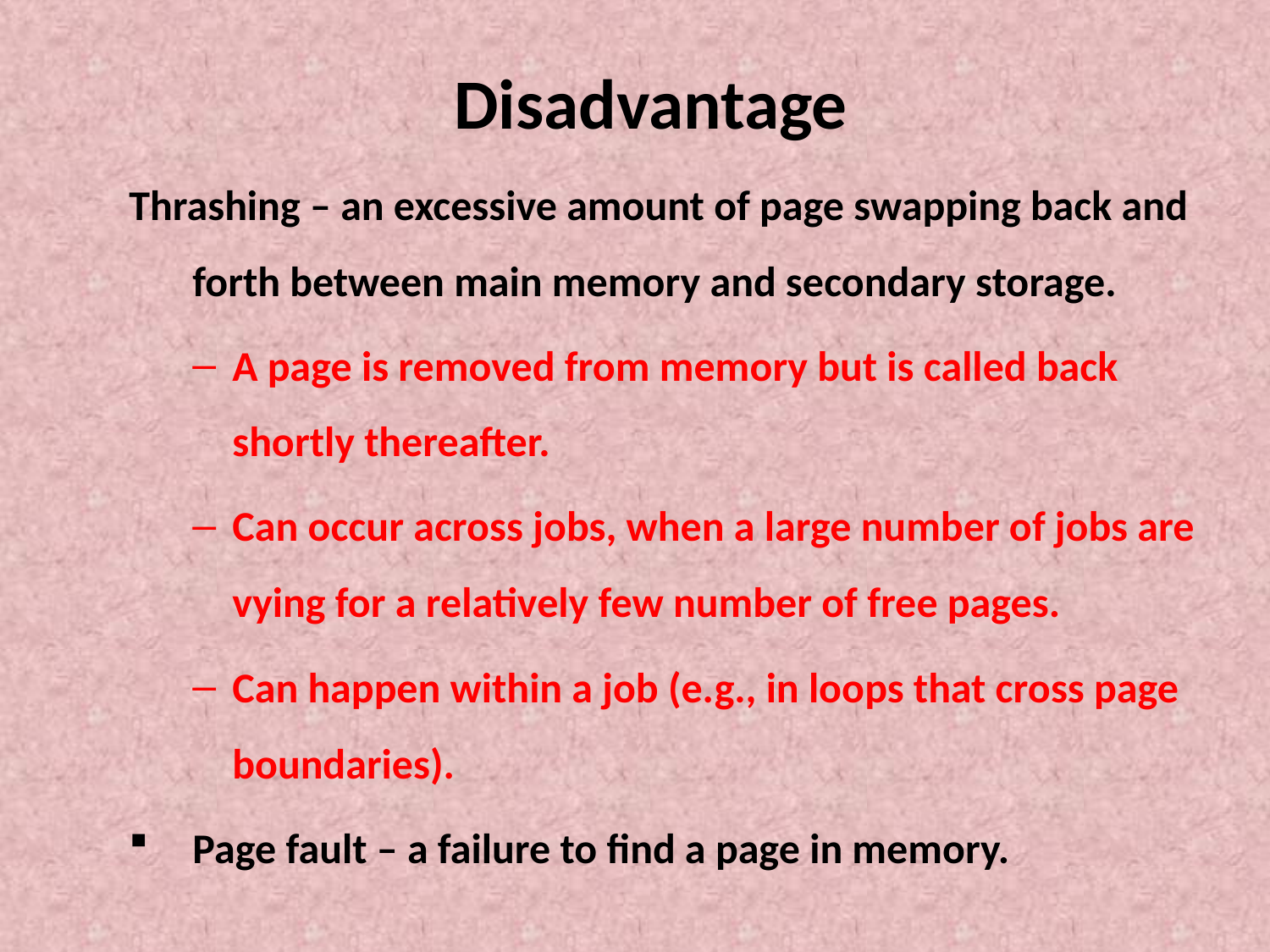

# Disadvantage
Thrashing – an excessive amount of page swapping back and forth between main memory and secondary storage.
A page is removed from memory but is called back shortly thereafter.
Can occur across jobs, when a large number of jobs are vying for a relatively few number of free pages.
Can happen within a job (e.g., in loops that cross page boundaries).
Page fault – a failure to find a page in memory.